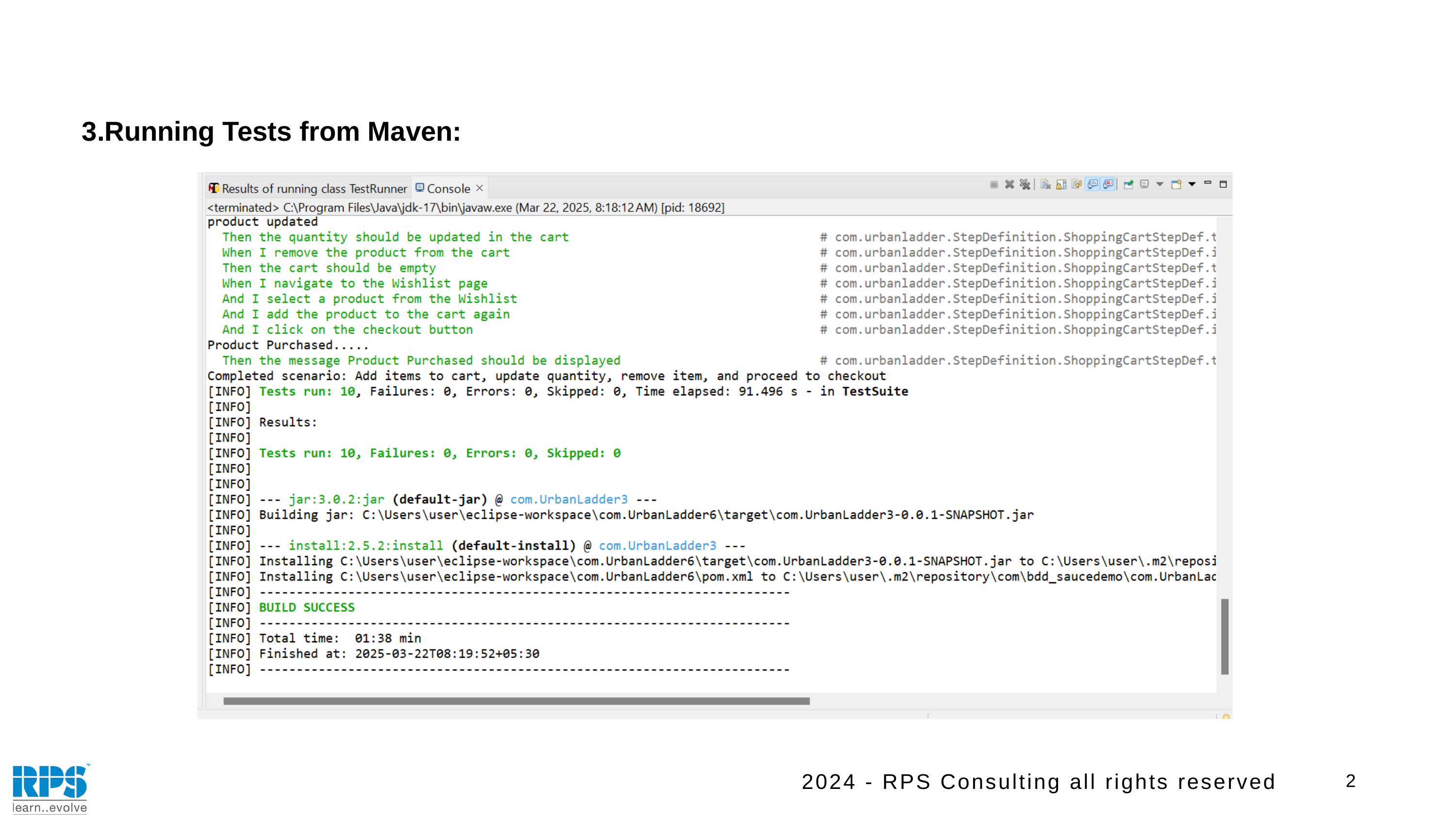

3.Running Tests from Maven:

2

2024 - RPS Consulting all rights reserved